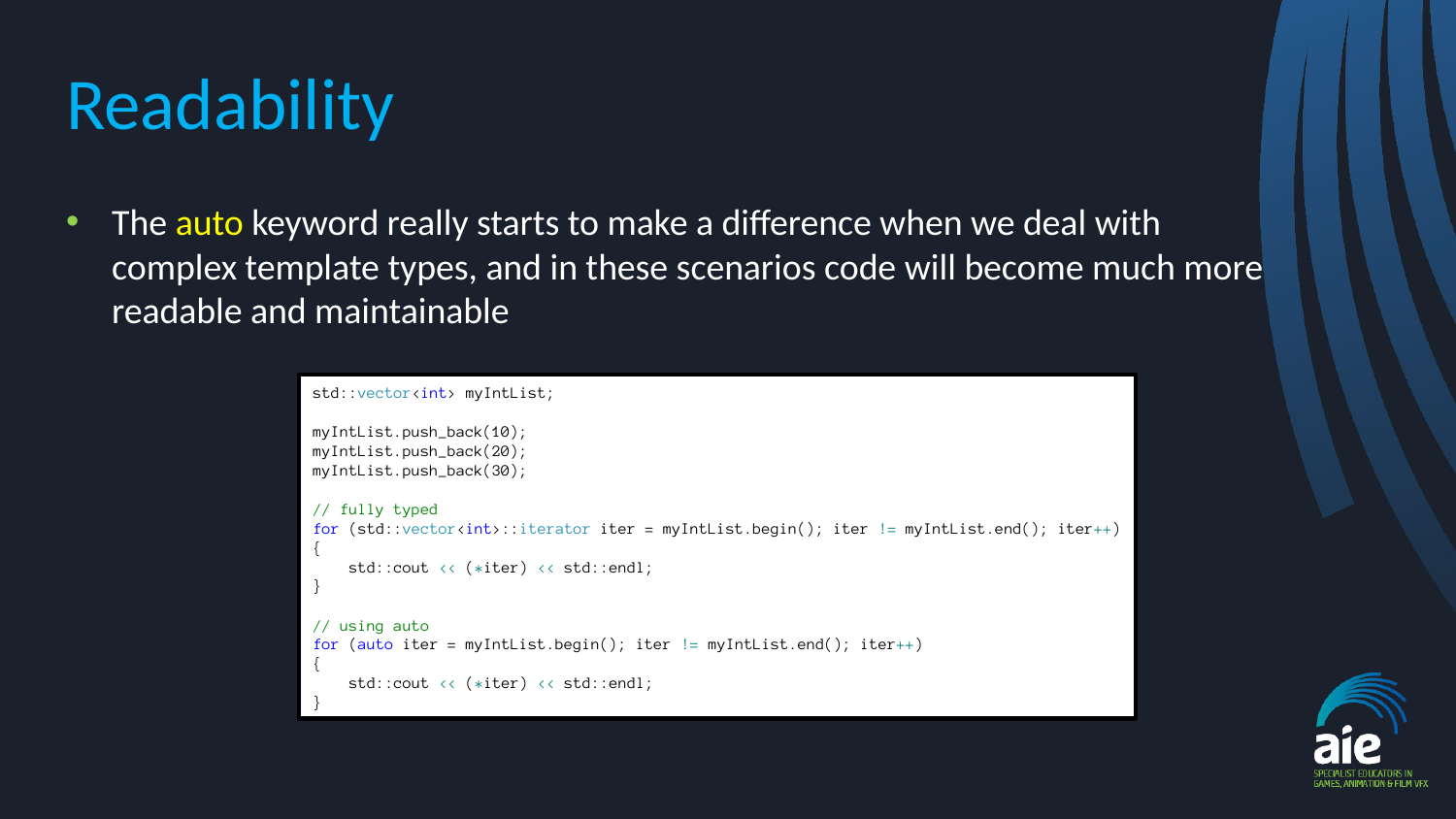

# Readability
The auto keyword really starts to make a difference when we deal with complex template types, and in these scenarios code will become much more readable and maintainable
std::vector<int> myIntList;

myIntList.push_back(10);
myIntList.push_back(20);
myIntList.push_back(30);

// fully typed
for (std::vector<int>::iterator iter = myIntList.begin(); iter != myIntList.end(); iter++)
{
    std::cout << (*iter) << std::endl;
}

// using auto
for (auto iter = myIntList.begin(); iter != myIntList.end(); iter++)
{
    std::cout << (*iter) << std::endl;
}